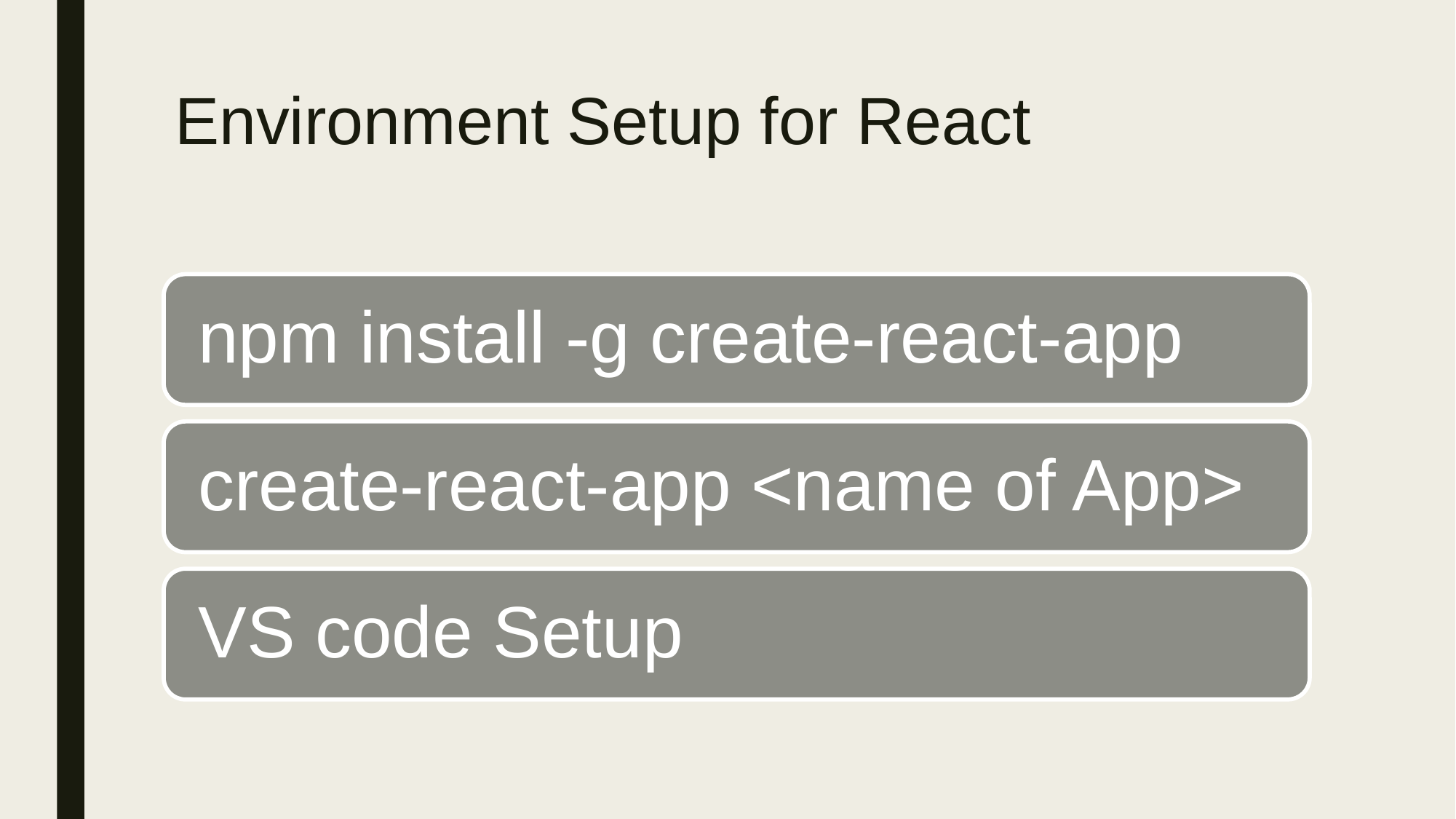

# Environment Setup for React
npm install -g create-react-app
create-react-app <name of App>
VS code Setup